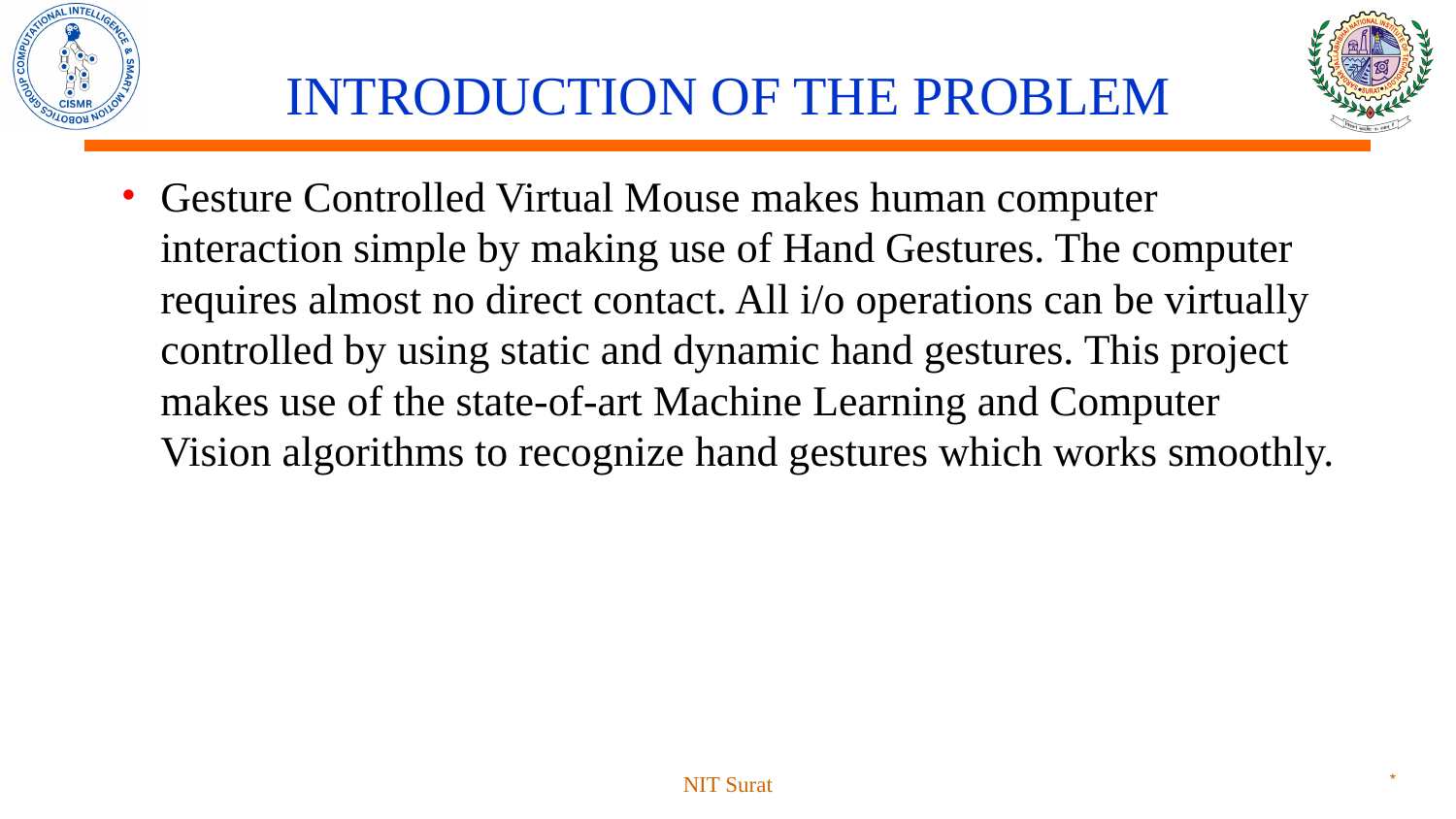

# INTRODUCTION OF THE PROBLEM
Gesture Controlled Virtual Mouse makes human computer interaction simple by making use of Hand Gestures. The computer requires almost no direct contact. All i/o operations can be virtually controlled by using static and dynamic hand gestures. This project makes use of the state-of-art Machine Learning and Computer Vision algorithms to recognize hand gestures which works smoothly.
NIT Surat
*